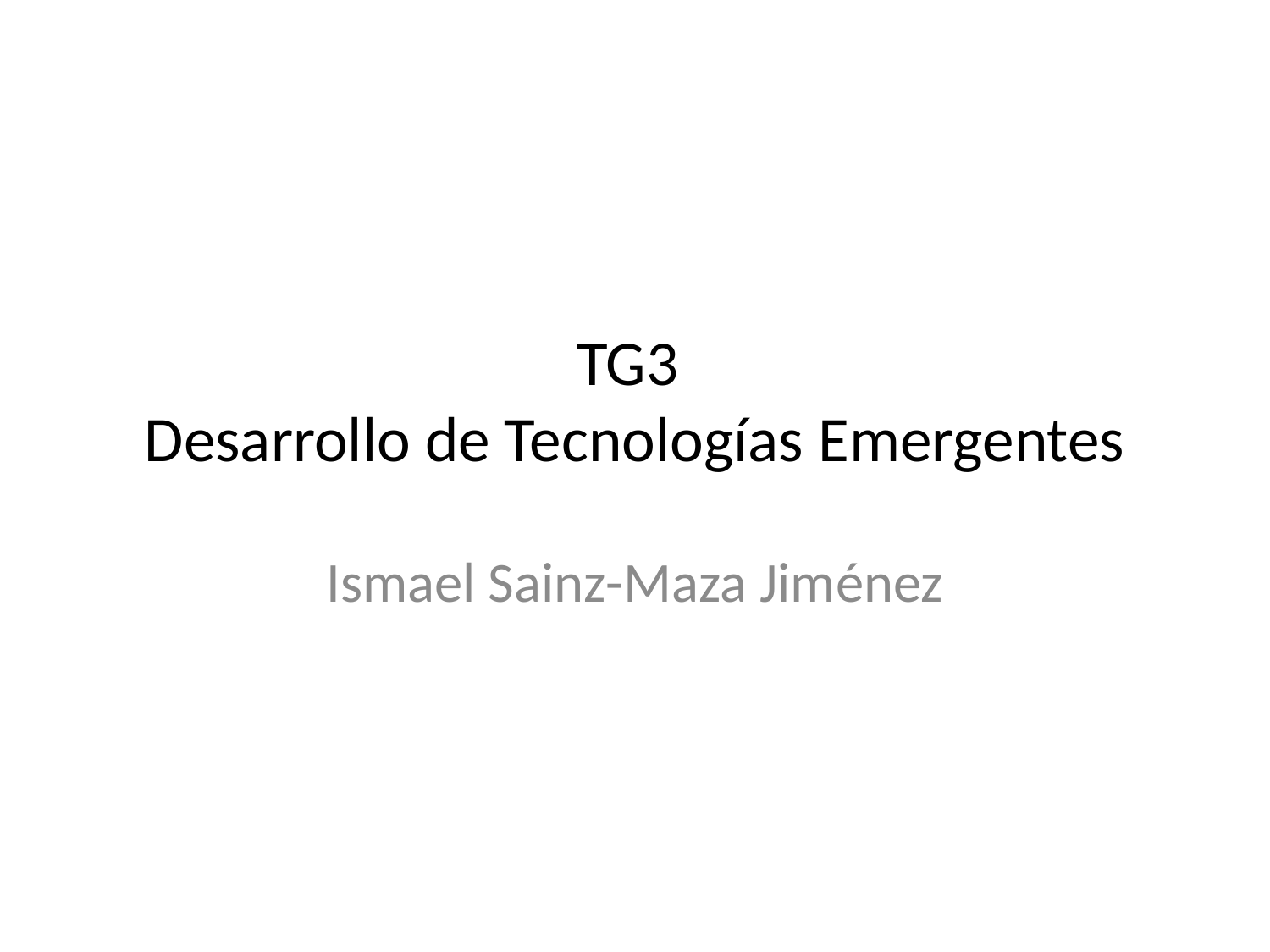

# TG3 Desarrollo de Tecnologías Emergentes
Ismael Sainz-Maza Jiménez